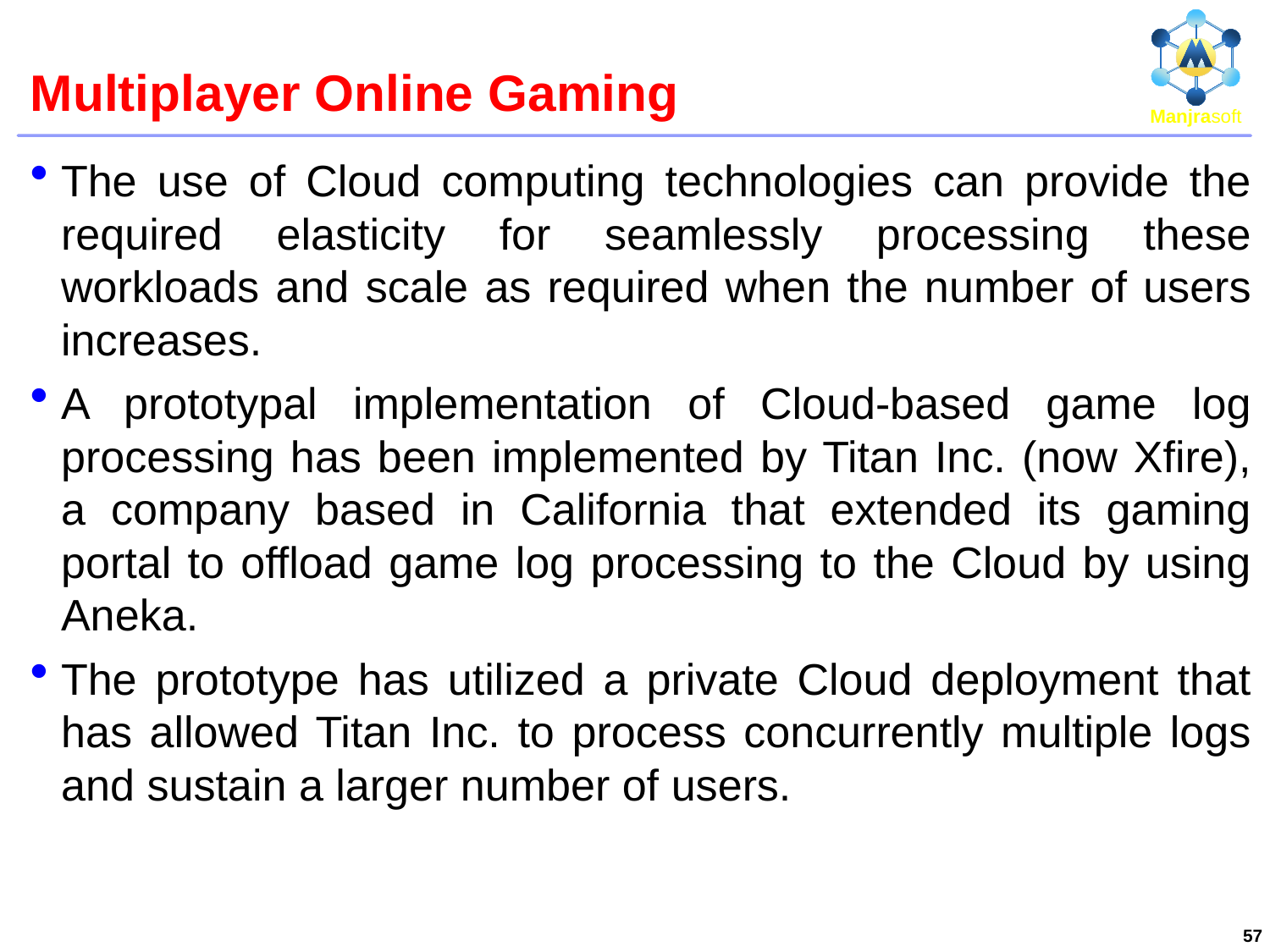

# Multiplayer Online Gaming
The use of Cloud computing technologies can provide the required elasticity for seamlessly processing these workloads and scale as required when the number of users increases.
A prototypal implementation of Cloud-based game log processing has been implemented by Titan Inc. (now Xfire), a company based in California that extended its gaming portal to offload game log processing to the Cloud by using Aneka.
The prototype has utilized a private Cloud deployment that has allowed Titan Inc. to process concurrently multiple logs and sustain a larger number of users.

57